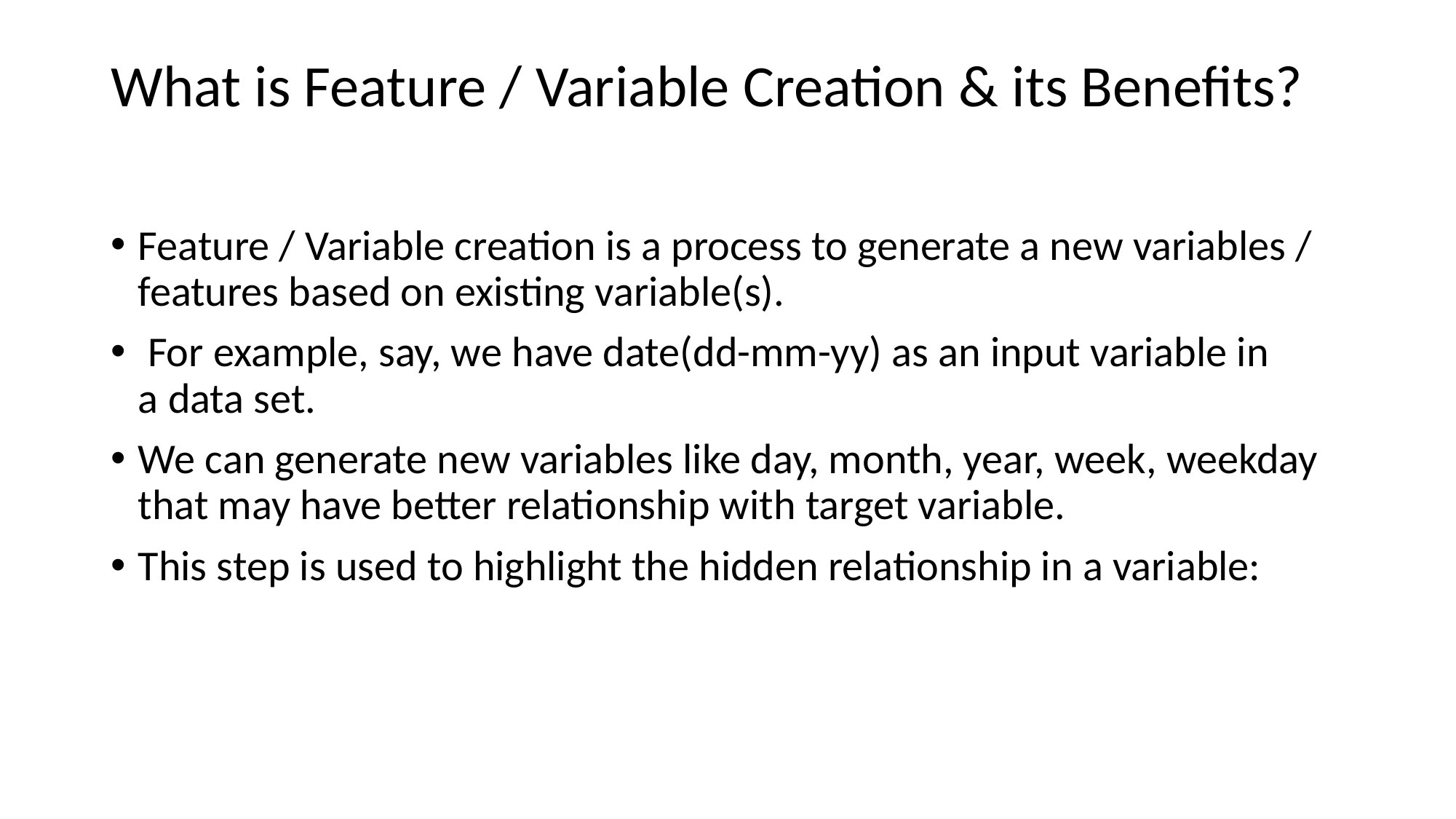

# What is Feature / Variable Creation & its Benefits?
Feature / Variable creation is a process to generate a new variables / features based on existing variable(s).
 For example, say, we have date(dd-mm-yy) as an input variable in a data set.
We can generate new variables like day, month, year, week, weekday that may have better relationship with target variable.
This step is used to highlight the hidden relationship in a variable: